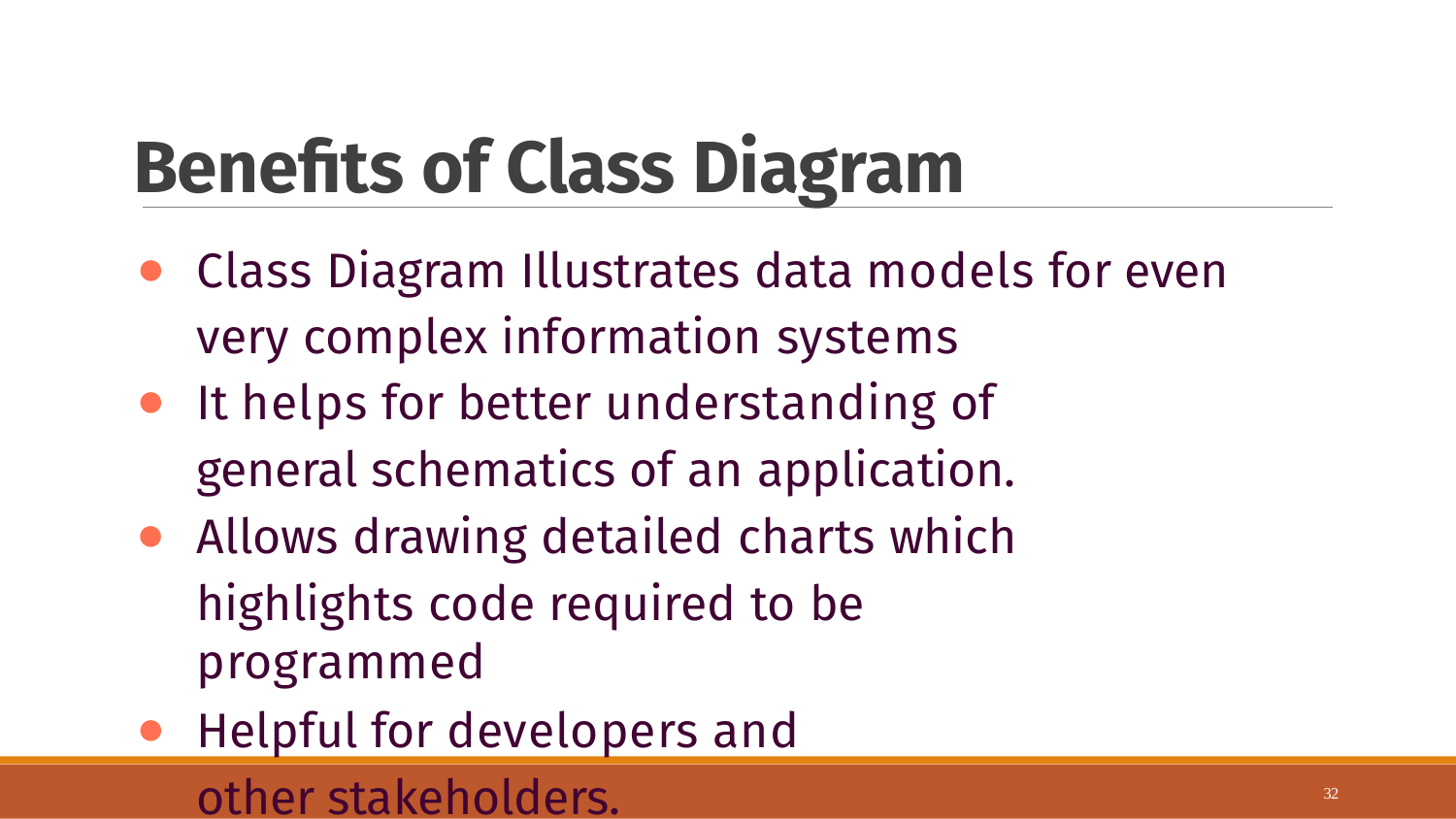

# Benefits of Class Diagram
Class Diagram Illustrates data models for even very complex information systems
It helps for better understanding of general schematics of an application.
Allows drawing detailed charts which
highlights code required to be programmed
Helpful for developers and other stakeholders.
32